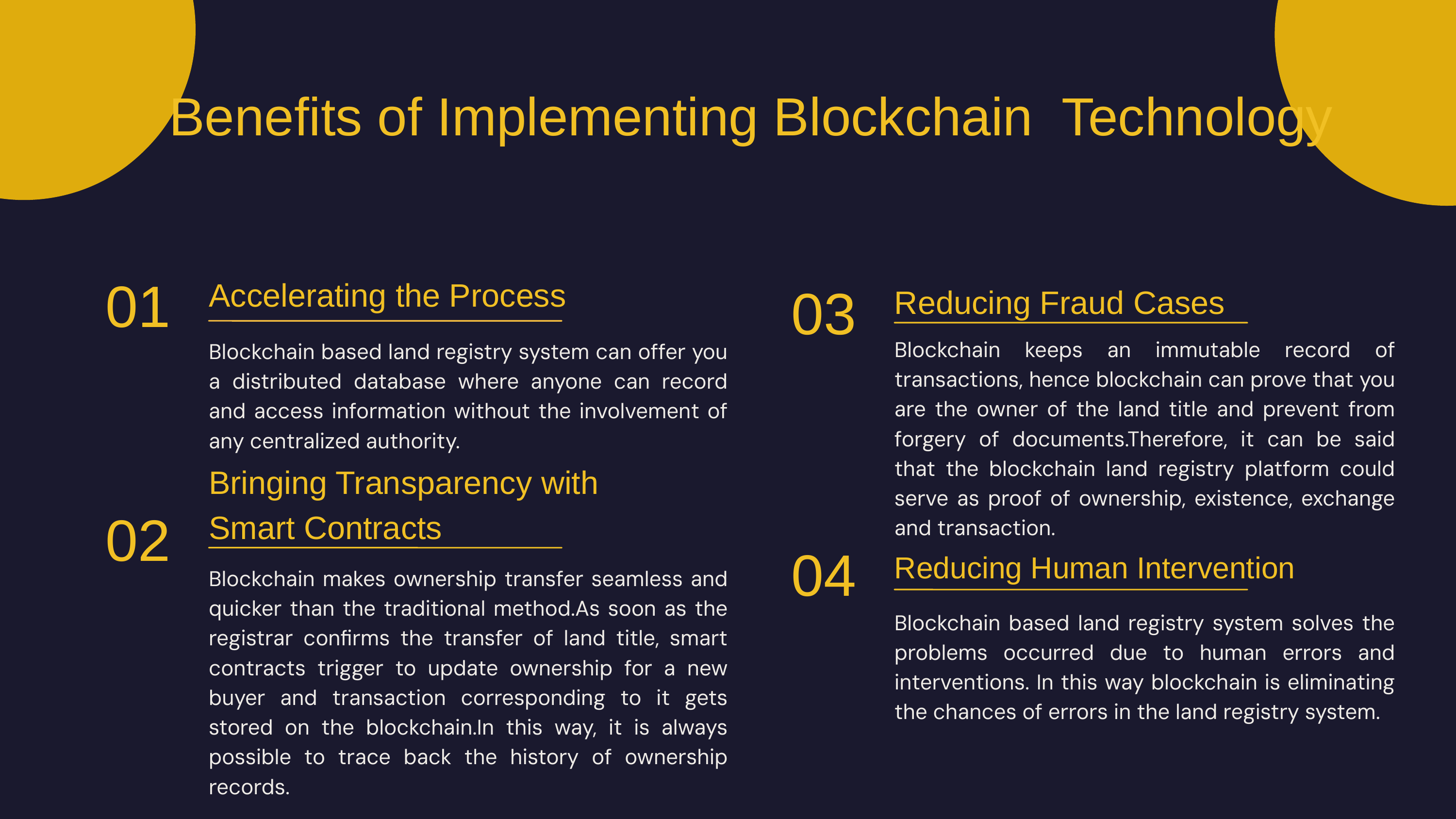

Benefits of Implementing Blockchain  Technology
01
03
Accelerating the Process
Reducing Fraud Cases

Blockchain keeps an immutable record of transactions, hence blockchain can prove that you are the owner of the land title and prevent from forgery of documents.Therefore, it can be said that the blockchain land registry platform could serve as proof of ownership, existence, exchange and transaction.
Blockchain based land registry system can offer you a distributed database where anyone can record and access information without the involvement of any centralized authority.
Bringing Transparency with Smart Contracts
02
04
Reducing Human Intervention

Blockchain makes ownership transfer seamless and quicker than the traditional method.As soon as the registrar confirms the transfer of land title, smart contracts trigger to update ownership for a new buyer and transaction corresponding to it gets stored on the blockchain.In this way, it is always possible to trace back the history of ownership records.

Blockchain based land registry system solves the problems occurred due to human errors and interventions. In this way blockchain is eliminating the chances of errors in the land registry system.